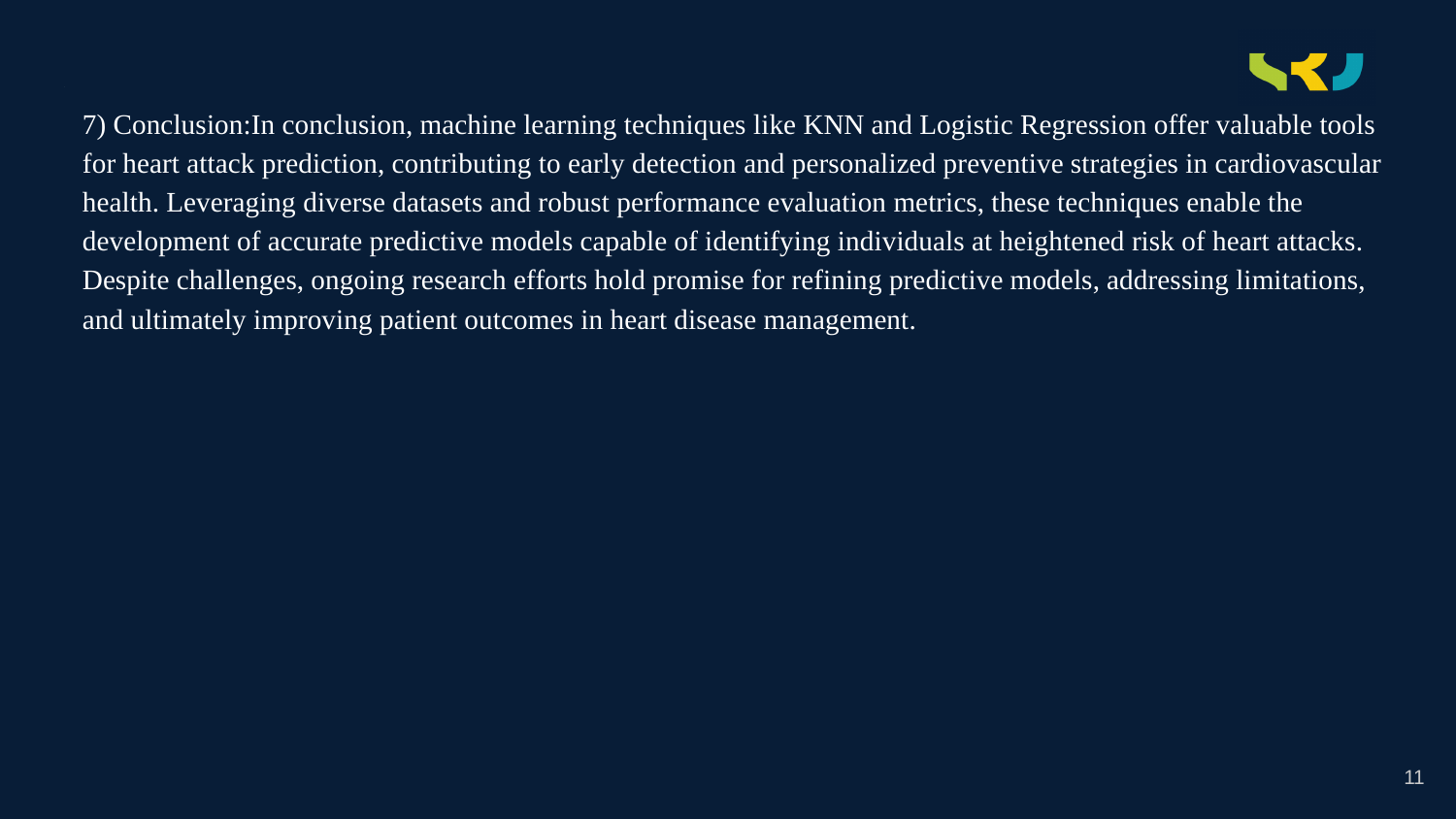

7) Conclusion:In conclusion, machine learning techniques like KNN and Logistic Regression offer valuable tools for heart attack prediction, contributing to early detection and personalized preventive strategies in cardiovascular health. Leveraging diverse datasets and robust performance evaluation metrics, these techniques enable the development of accurate predictive models capable of identifying individuals at heightened risk of heart attacks. Despite challenges, ongoing research efforts hold promise for refining predictive models, addressing limitations, and ultimately improving patient outcomes in heart disease management.
# .
11